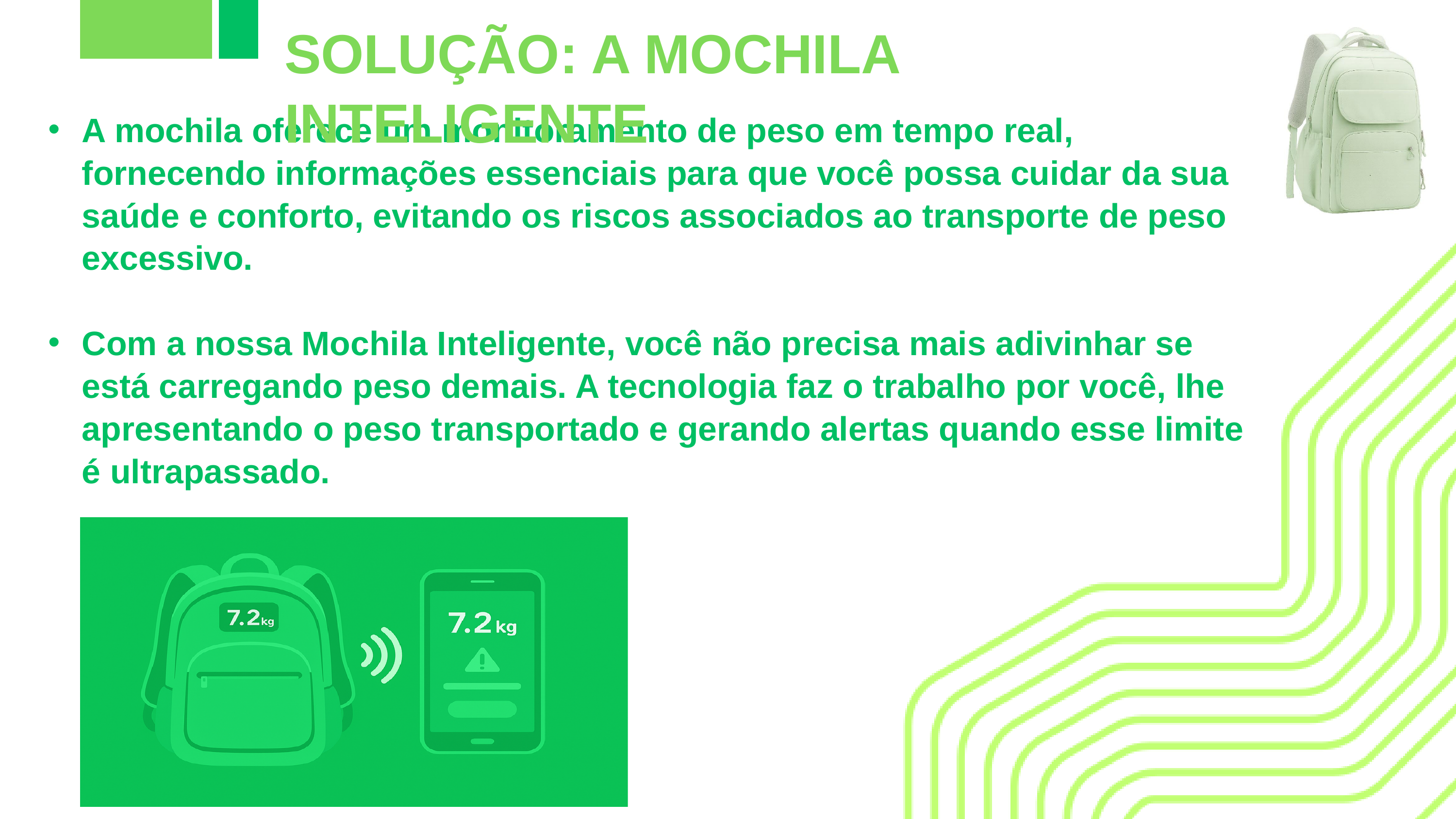

SOLUÇÃO: A MOCHILA INTELIGENTE

A mochila oferece um monitoramento de peso em tempo real, fornecendo informações essenciais para que você possa cuidar da sua saúde e conforto, evitando os riscos associados ao transporte de peso excessivo.

Com a nossa Mochila Inteligente, você não precisa mais adivinhar se está carregando peso demais. A tecnologia faz o trabalho por você, lhe apresentando o peso transportado e gerando alertas quando esse limite é ultrapassado.